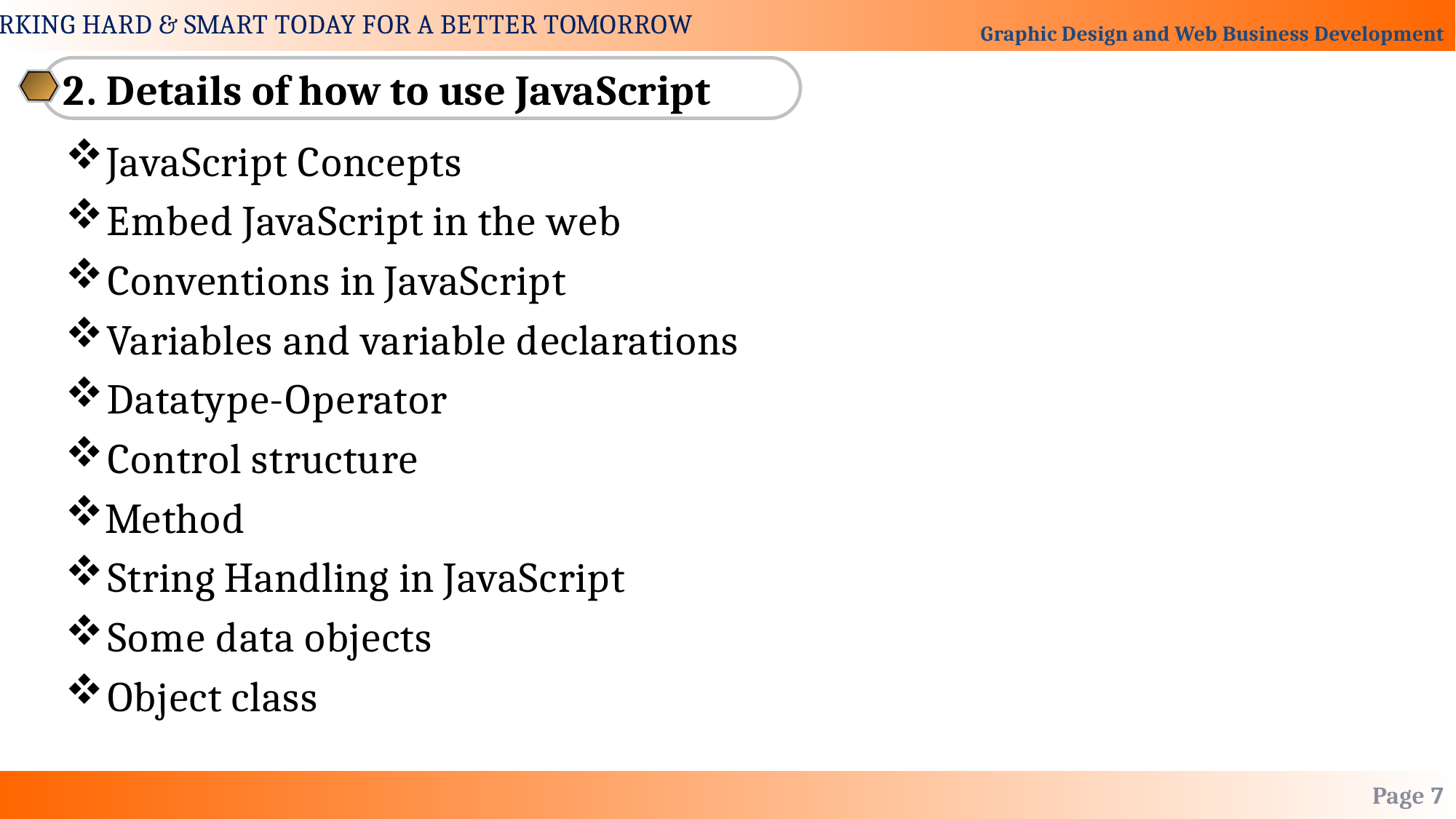

2. Details of how to use JavaScript

JavaScript Concepts
Embed JavaScript in the web
Conventions in JavaScript
Variables and variable declarations
Datatype-Operator
Control structure
Method
String Handling in JavaScript
Some data objects
Object class
Page 7